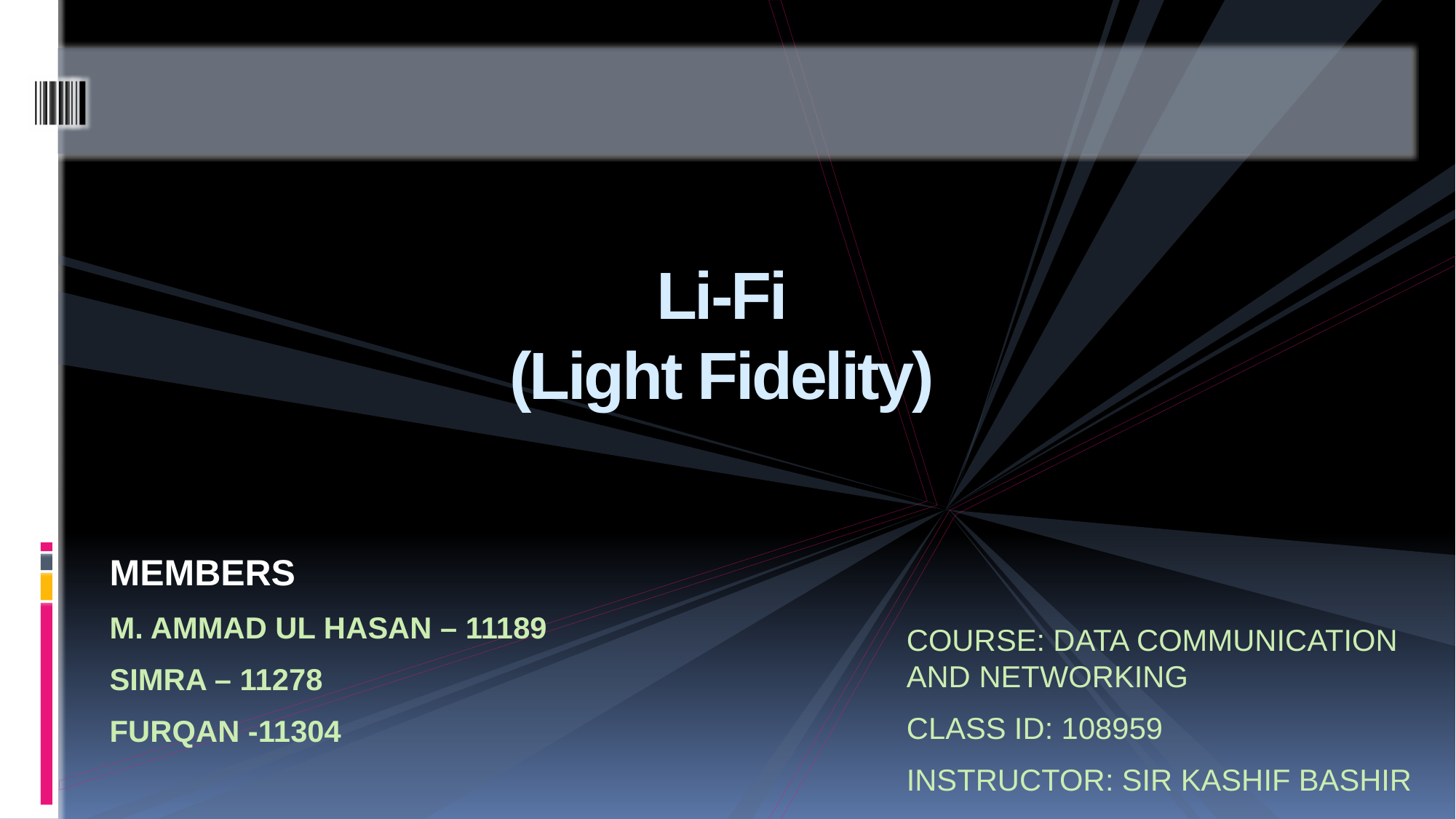

# Li-Fi (Light Fidelity)
MEMBERS
m. Ammad Ul Hasan – 11189
Simra – 11278
Furqan -11304
Course: Data communication and networking
Class Id: 108959
Instructor: Sir Kashif Bashir